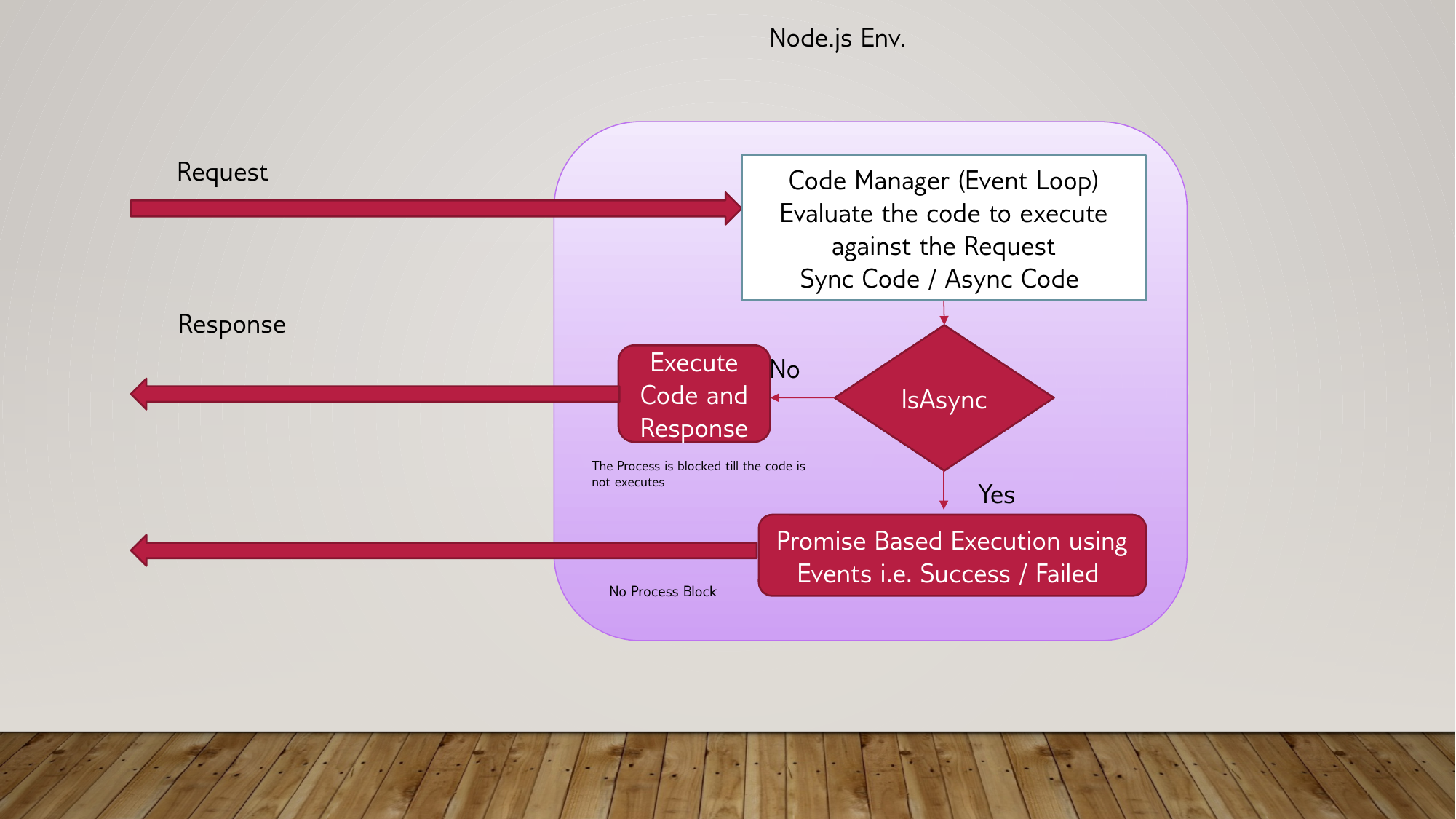

Node.js Env.

Request
Code Manager (Event Loop)
Evaluate the code to execute against the Request
Sync Code / Async Code

Response
IsAsync
Execute Code and Response
No

The Process is blocked till the code is not executes
Yes
Promise Based Execution using Events i.e. Success / Failed

No Process Block